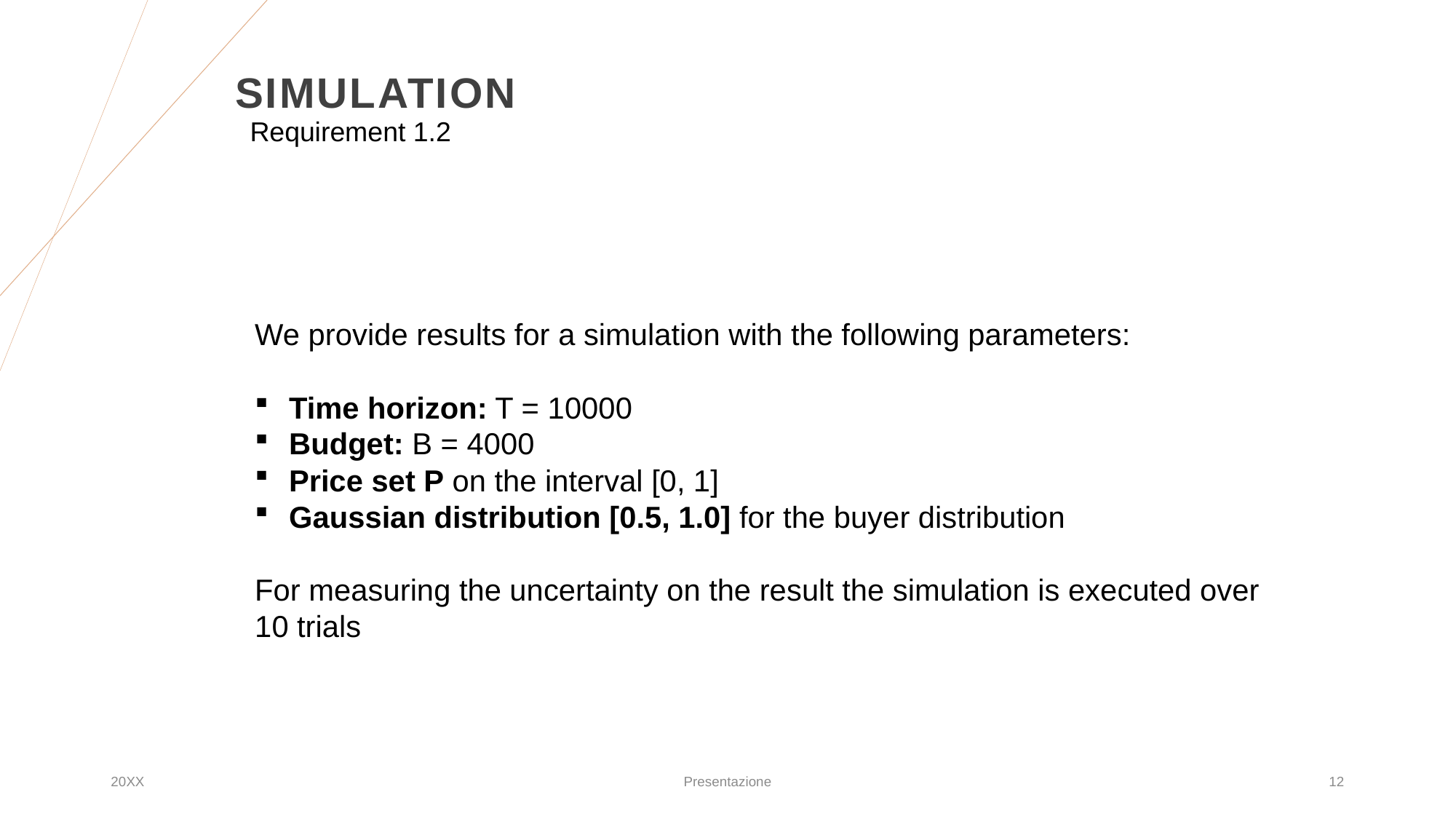

# simulation
Requirement 1.2
We provide results for a simulation with the following parameters:
Time horizon: T = 10000
Budget: B = 4000
Price set P on the interval [0, 1]
Gaussian distribution [0.5, 1.0] for the buyer distribution

For measuring the uncertainty on the result the simulation is executed over 10 trials
20XX
Presentazione
12